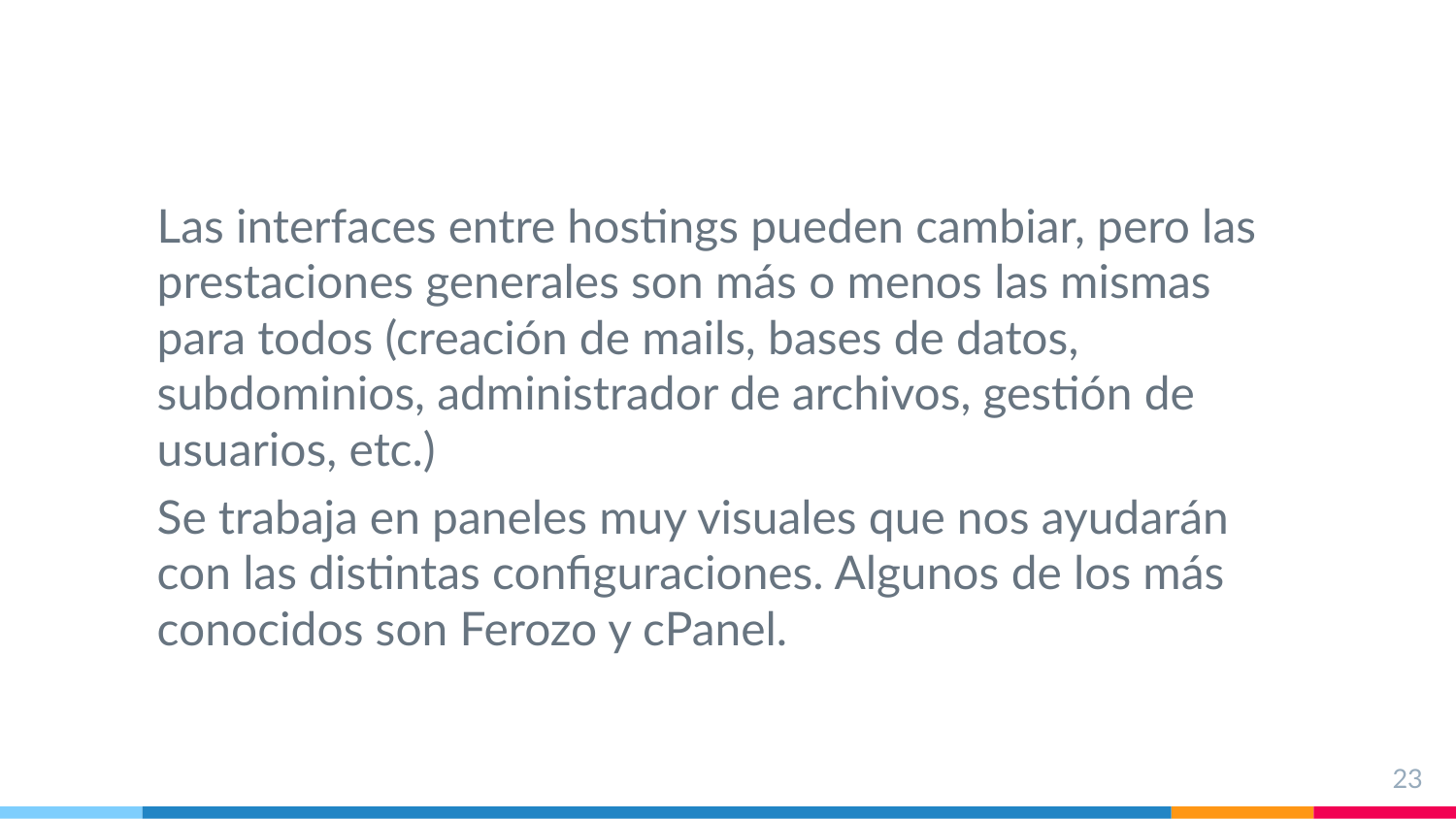

Las interfaces entre hostings pueden cambiar, pero las prestaciones generales son más o menos las mismas para todos (creación de mails, bases de datos, subdominios, administrador de archivos, gestión de usuarios, etc.)
Se trabaja en paneles muy visuales que nos ayudarán con las distintas configuraciones. Algunos de los más conocidos son Ferozo y cPanel.
23